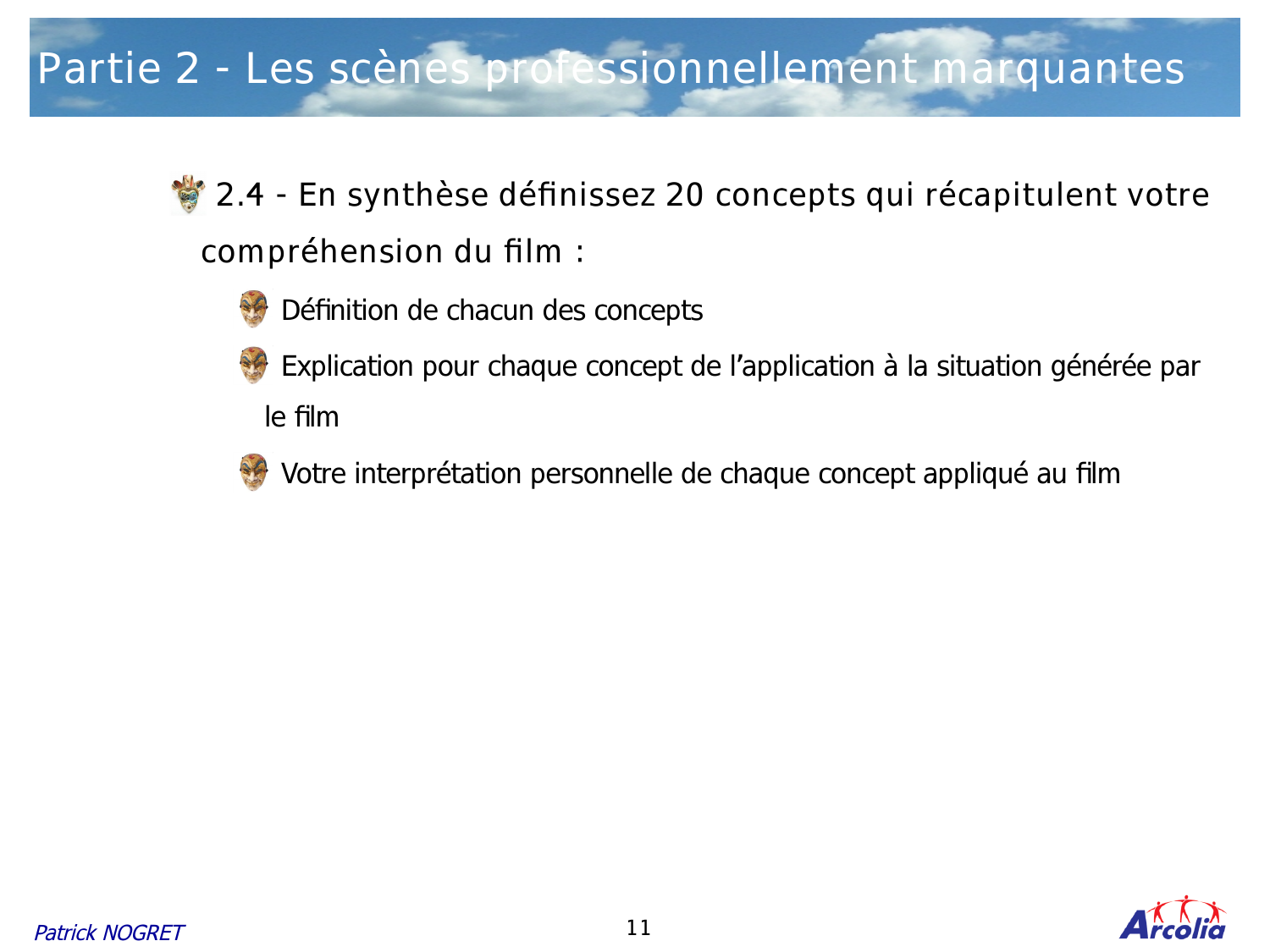

Partie 2 - Les scènes professionnellement marquantes
 2.4 - En synthèse définissez 20 concepts qui récapitulent votre compréhension du film :
 Définition de chacun des concepts
 Explication pour chaque concept de l’application à la situation générée par le film
 Votre interprétation personnelle de chaque concept appliqué au film